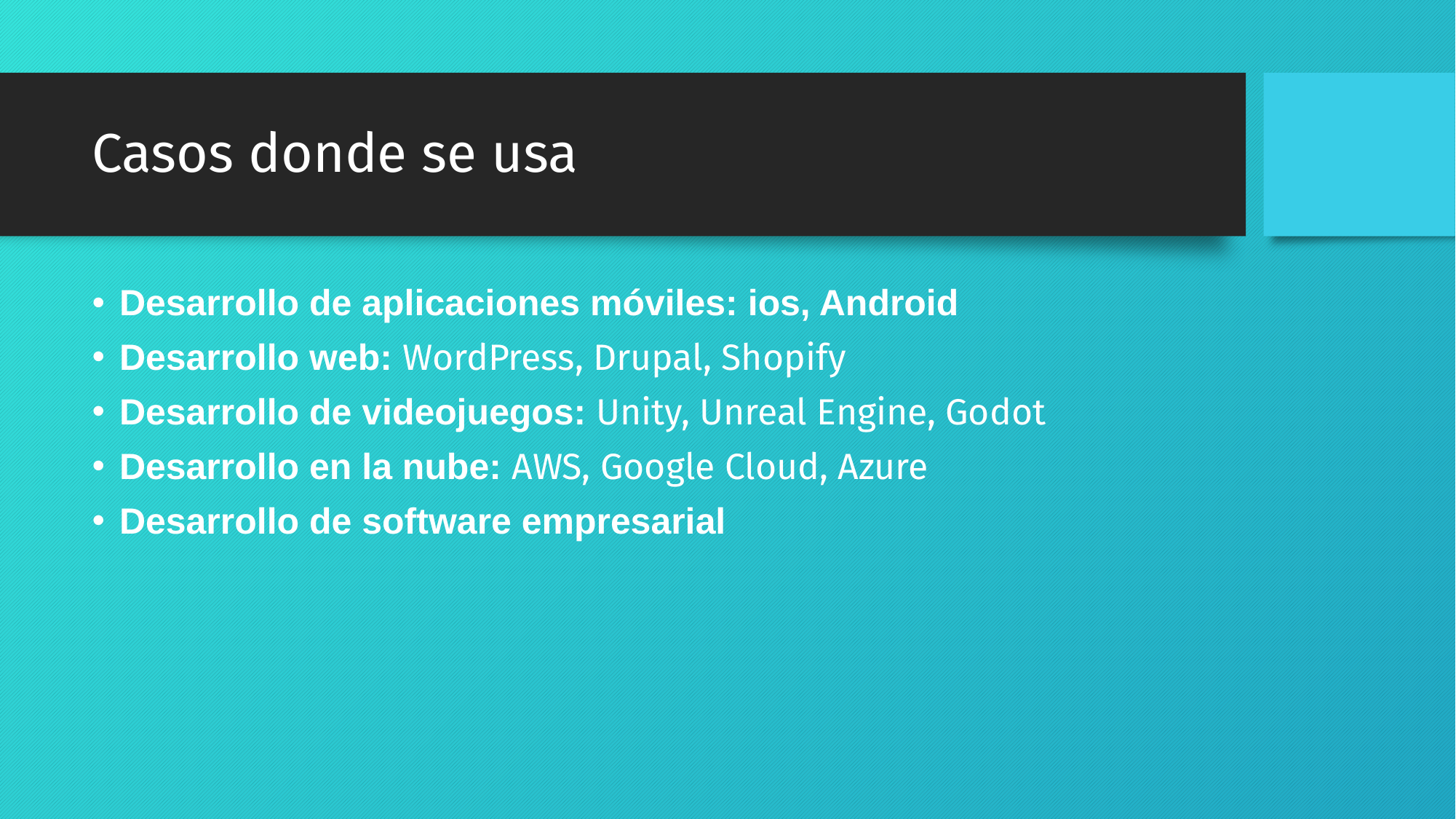

# Casos donde se usa
Desarrollo de aplicaciones móviles: ios, Android
Desarrollo web: WordPress, Drupal, Shopify
Desarrollo de videojuegos: Unity, Unreal Engine, Godot
Desarrollo en la nube: AWS, Google Cloud, Azure
Desarrollo de software empresarial